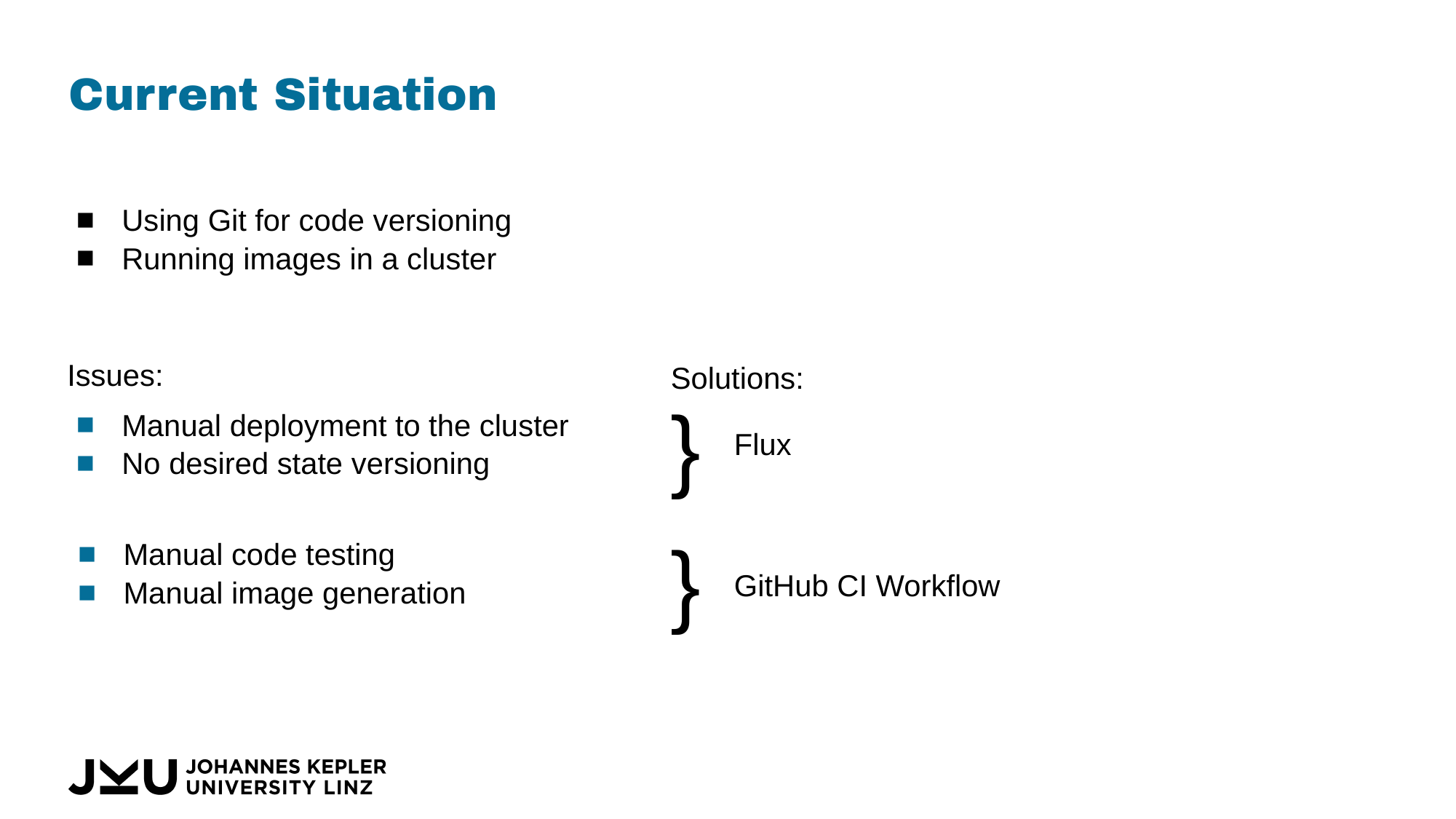

# Current Situation
Using Git for code versioning
Running images in a cluster
Issues:
Manual deployment to the cluster
No desired state versioning
Solutions:
}
Flux
}
Manual code testing
Manual image generation
GitHub CI Workflow